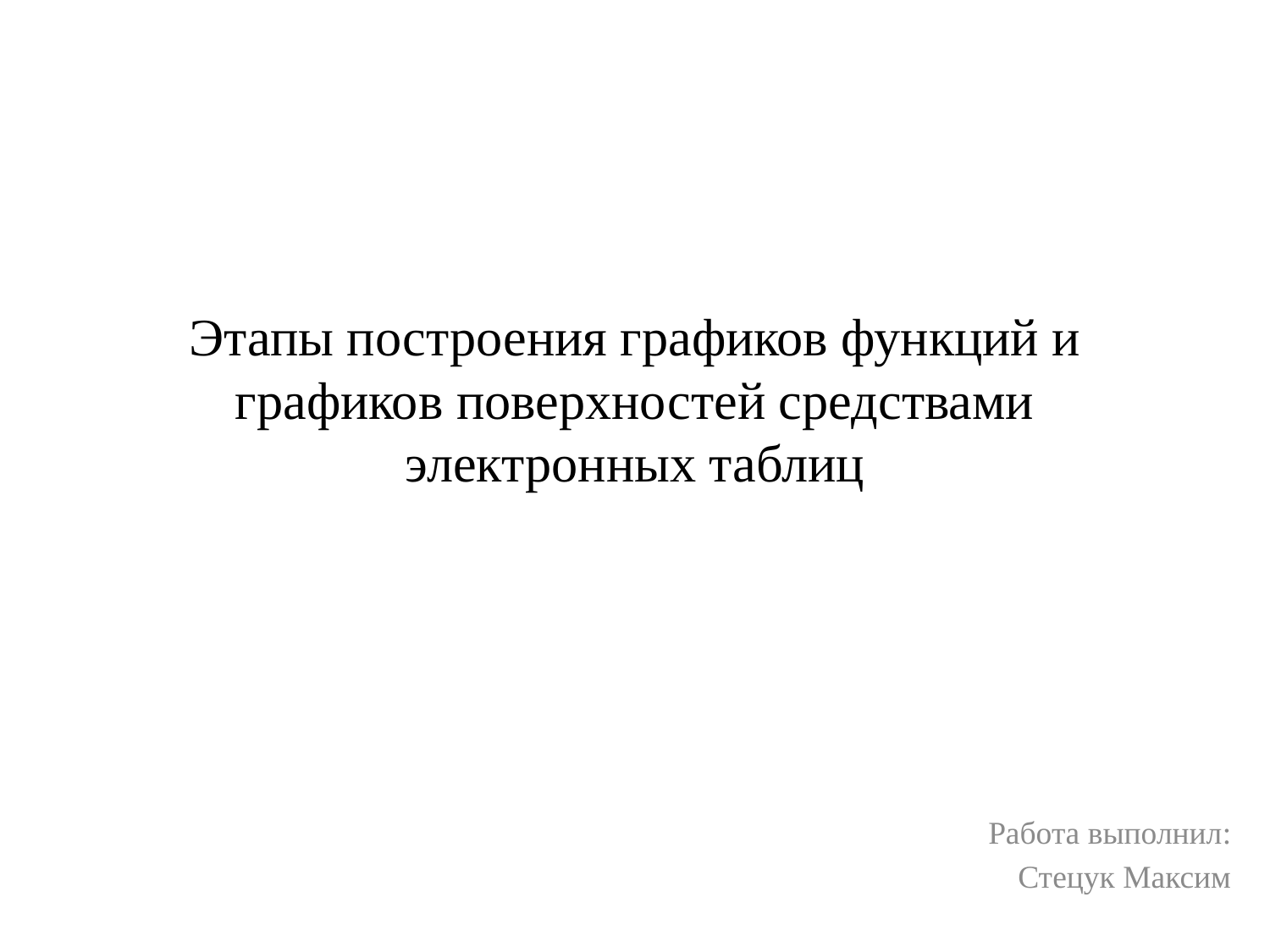

# Этапы построения графиков функций и графиков поверхностей средствами электронных таблиц
Работа выполнил:
Стецук Максим